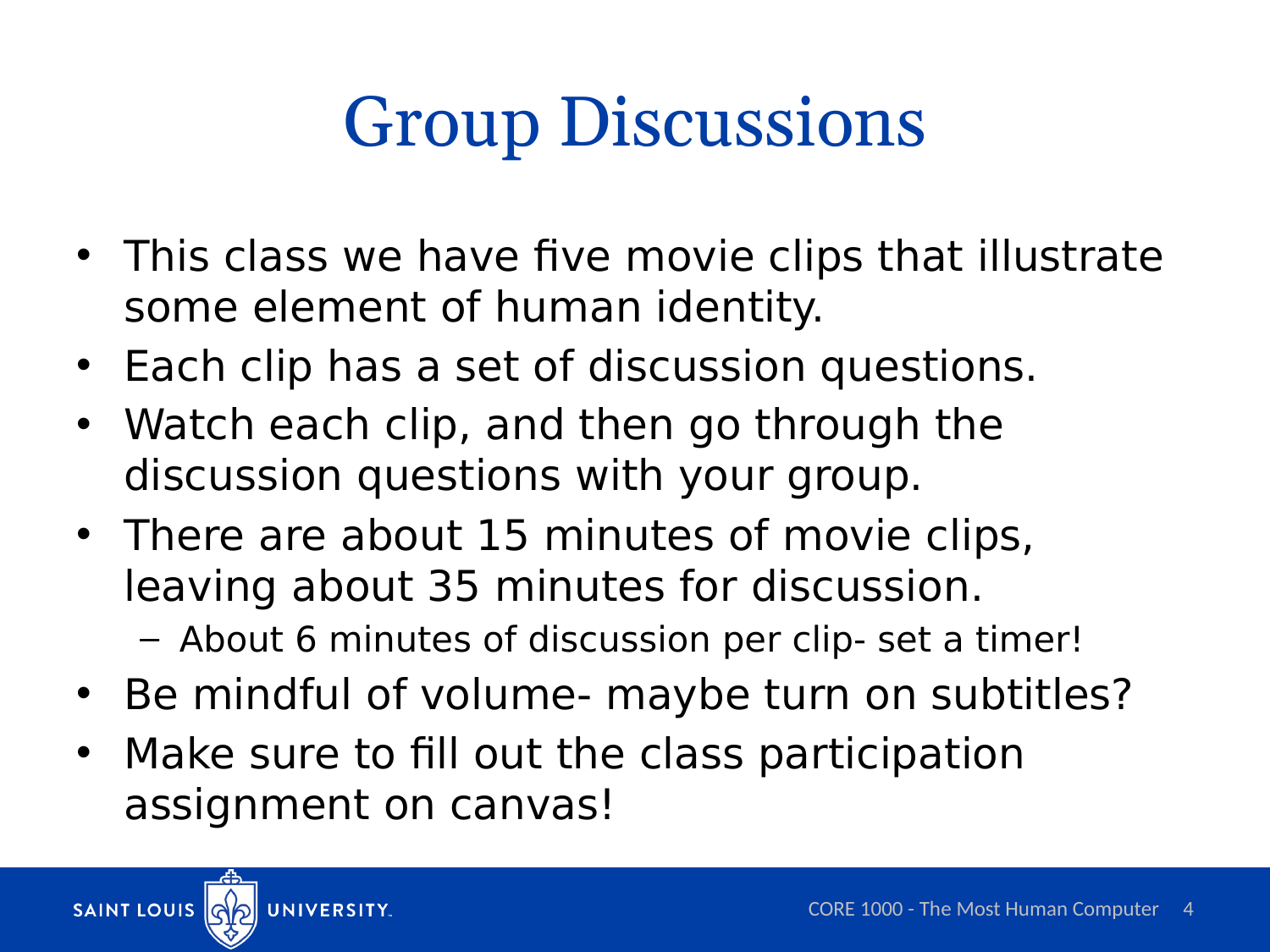

# Group Discussions
This class we have five movie clips that illustrate some element of human identity.
Each clip has a set of discussion questions.
Watch each clip, and then go through the discussion questions with your group.
There are about 15 minutes of movie clips, leaving about 35 minutes for discussion.
About 6 minutes of discussion per clip- set a timer!
Be mindful of volume- maybe turn on subtitles?
Make sure to fill out the class participation assignment on canvas!
CORE 1000 - The Most Human Computer
4